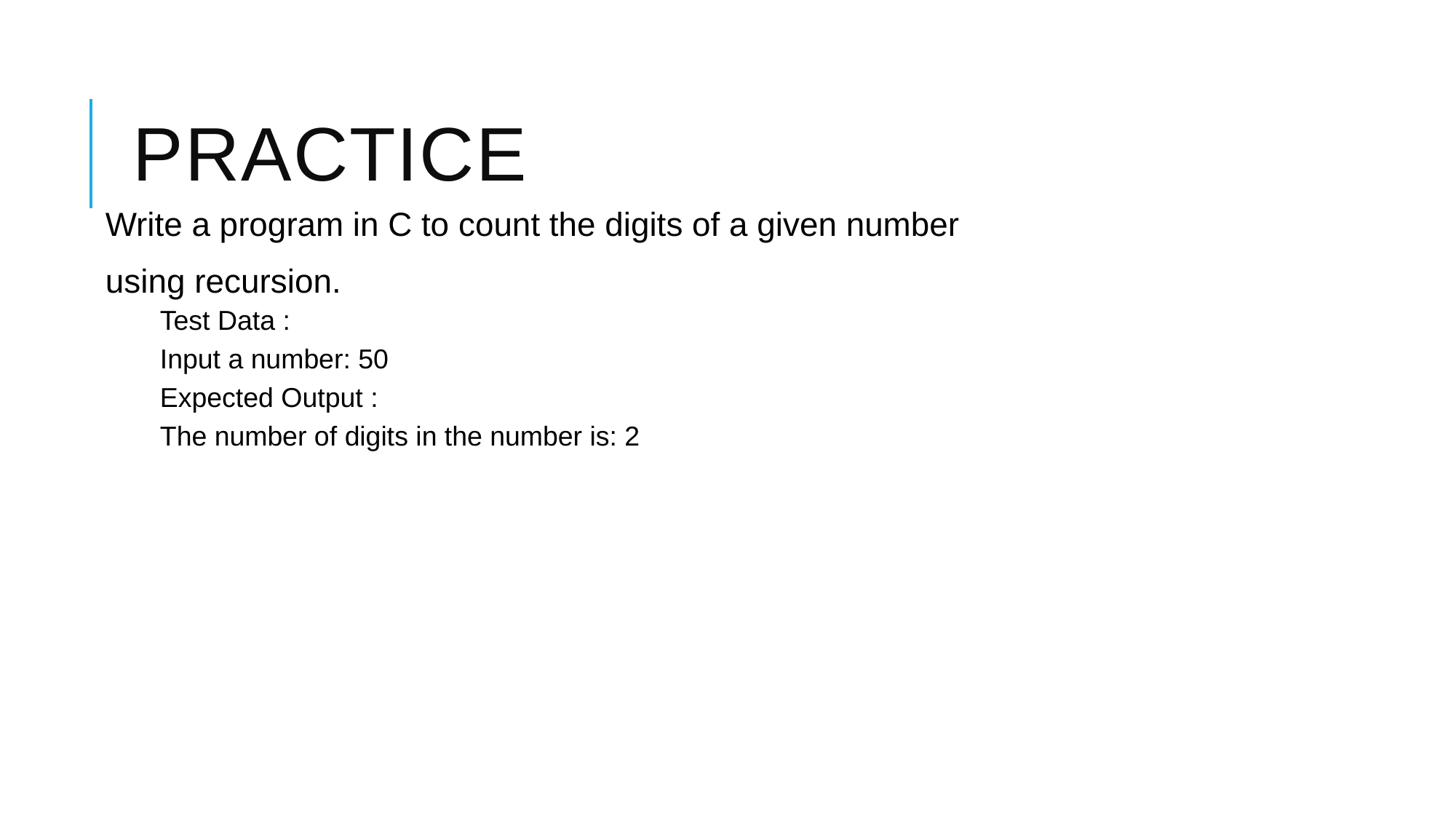

# Practice
Write a program in C to count the digits of a given number
using recursion.
Test Data :
Input a number: 50
Expected Output :
The number of digits in the number is: 2